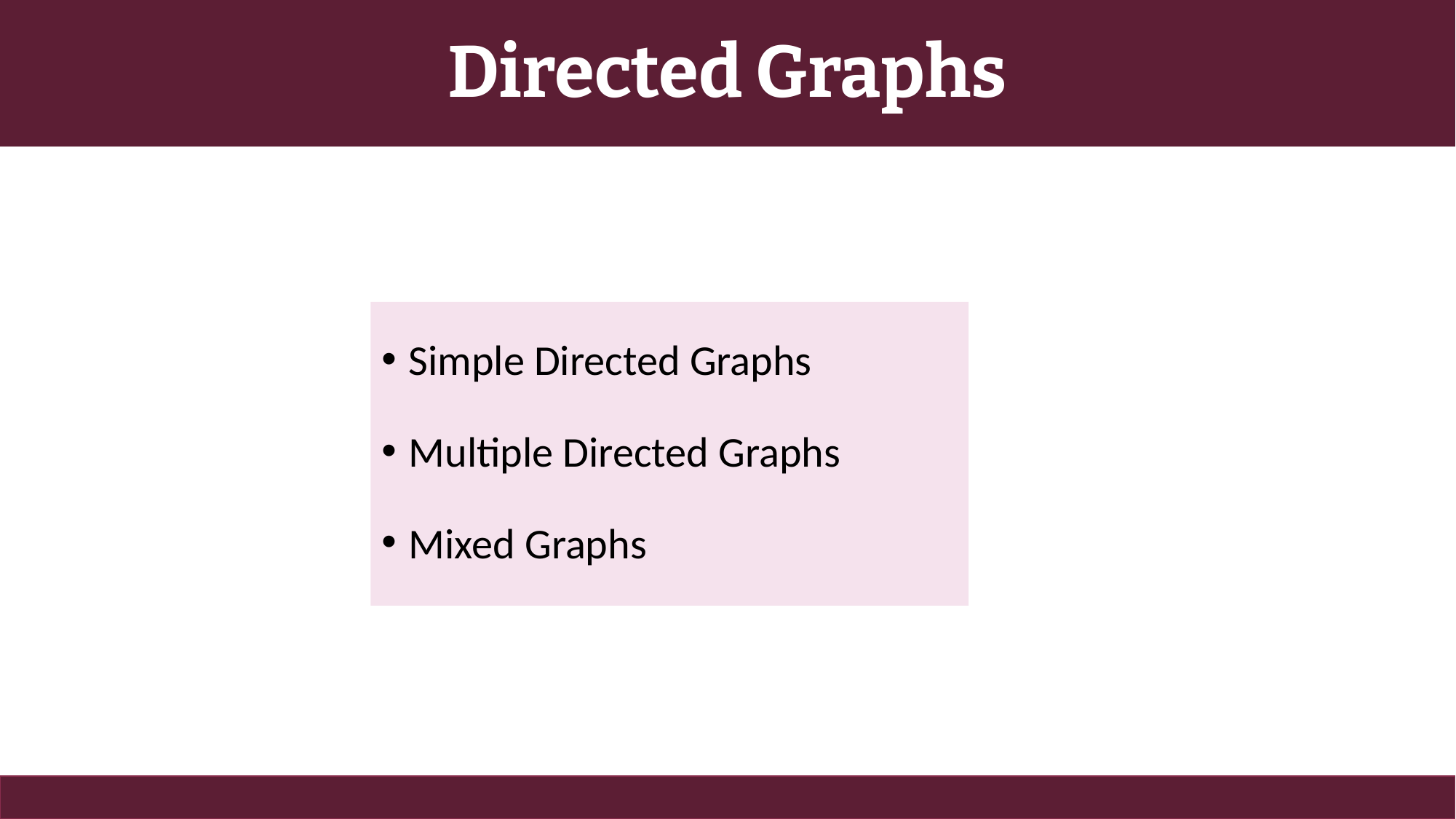

# Directed Graphs

Simple Directed Graphs
Multiple Directed Graphs
Mixed Graphs